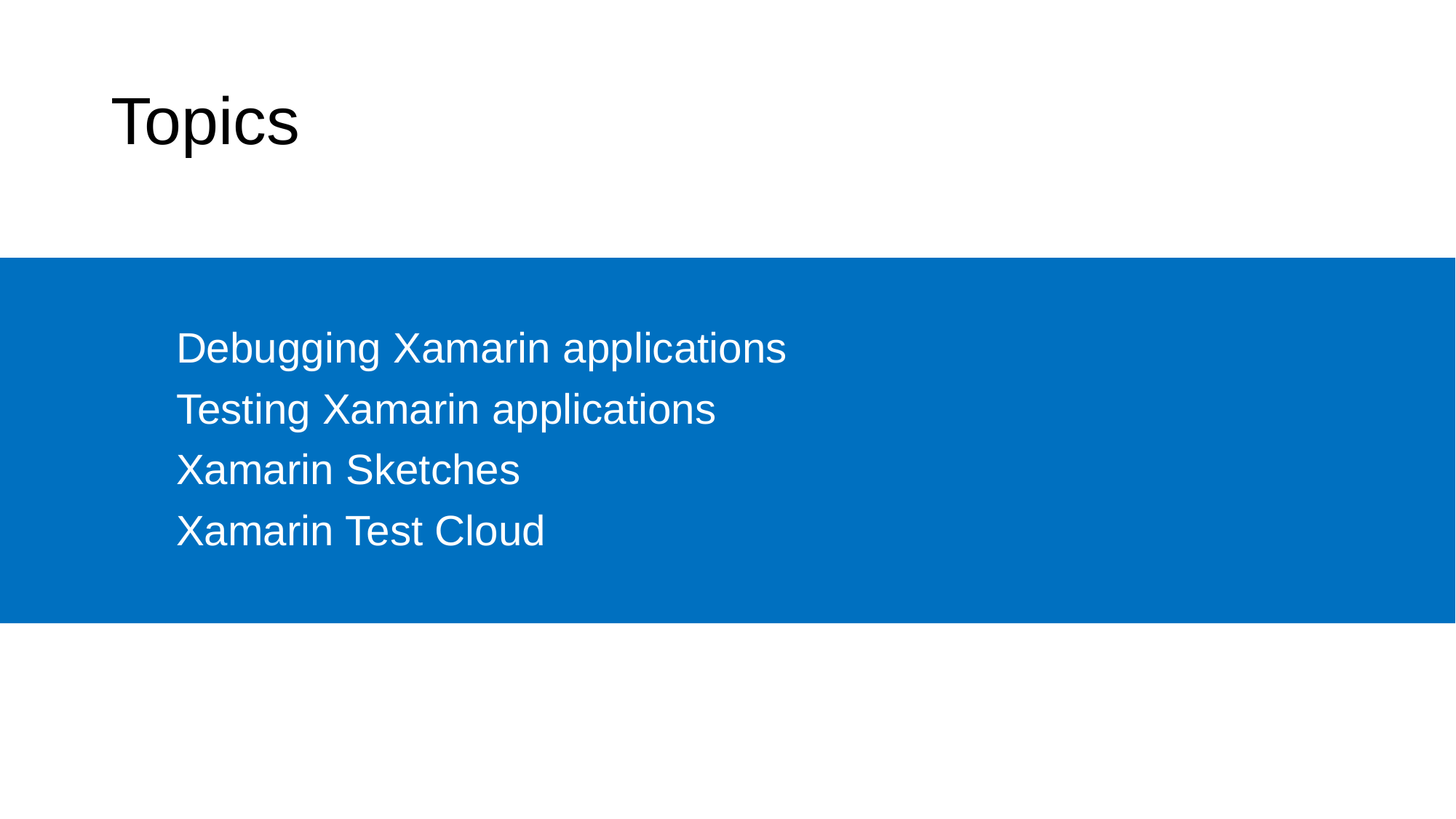

# Topics
Debugging Xamarin applications
Testing Xamarin applications
Xamarin Sketches
Xamarin Test Cloud